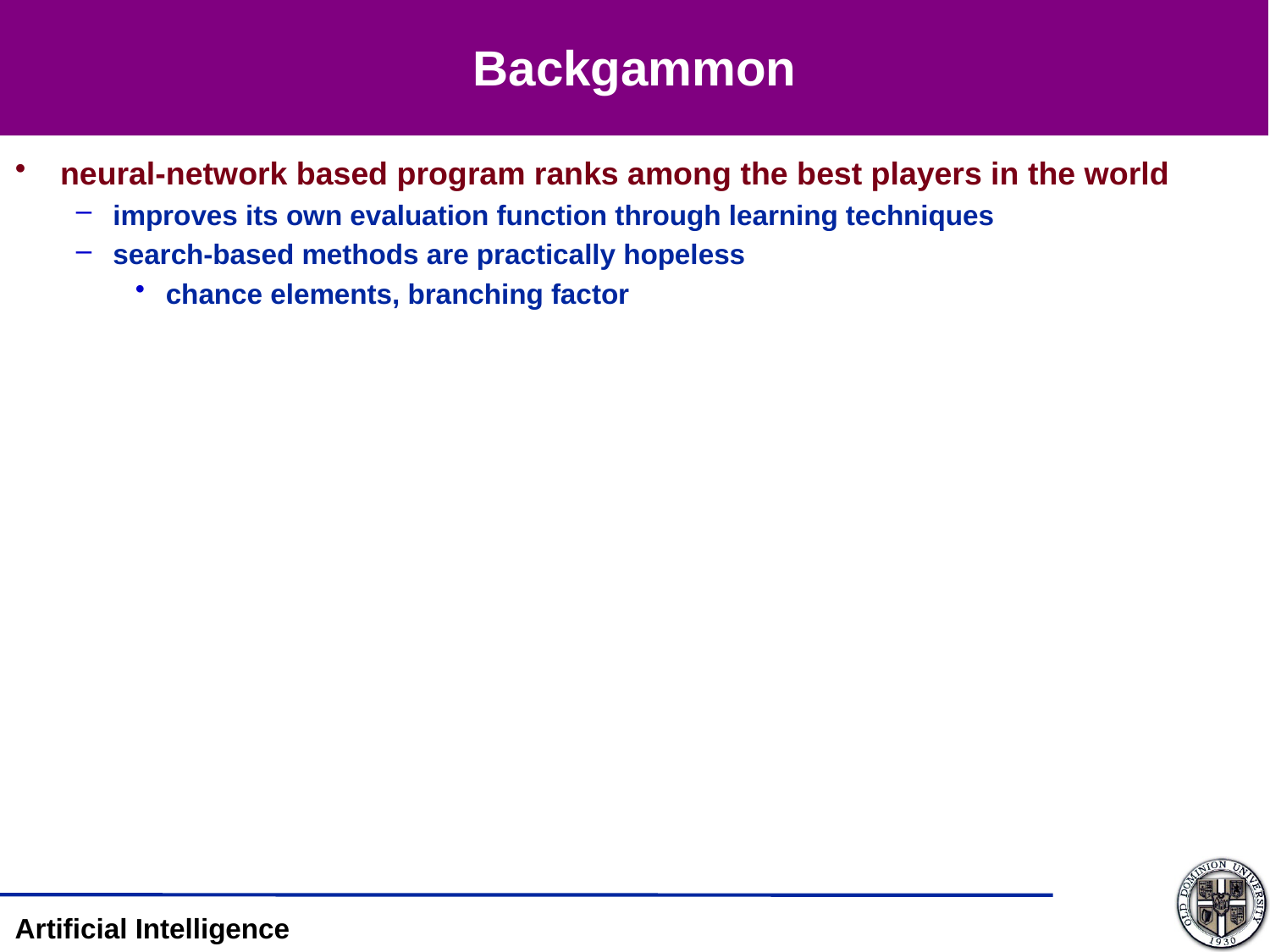

# Backgammon
neural-network based program ranks among the best players in the world
improves its own evaluation function through learning techniques
search-based methods are practically hopeless
chance elements, branching factor